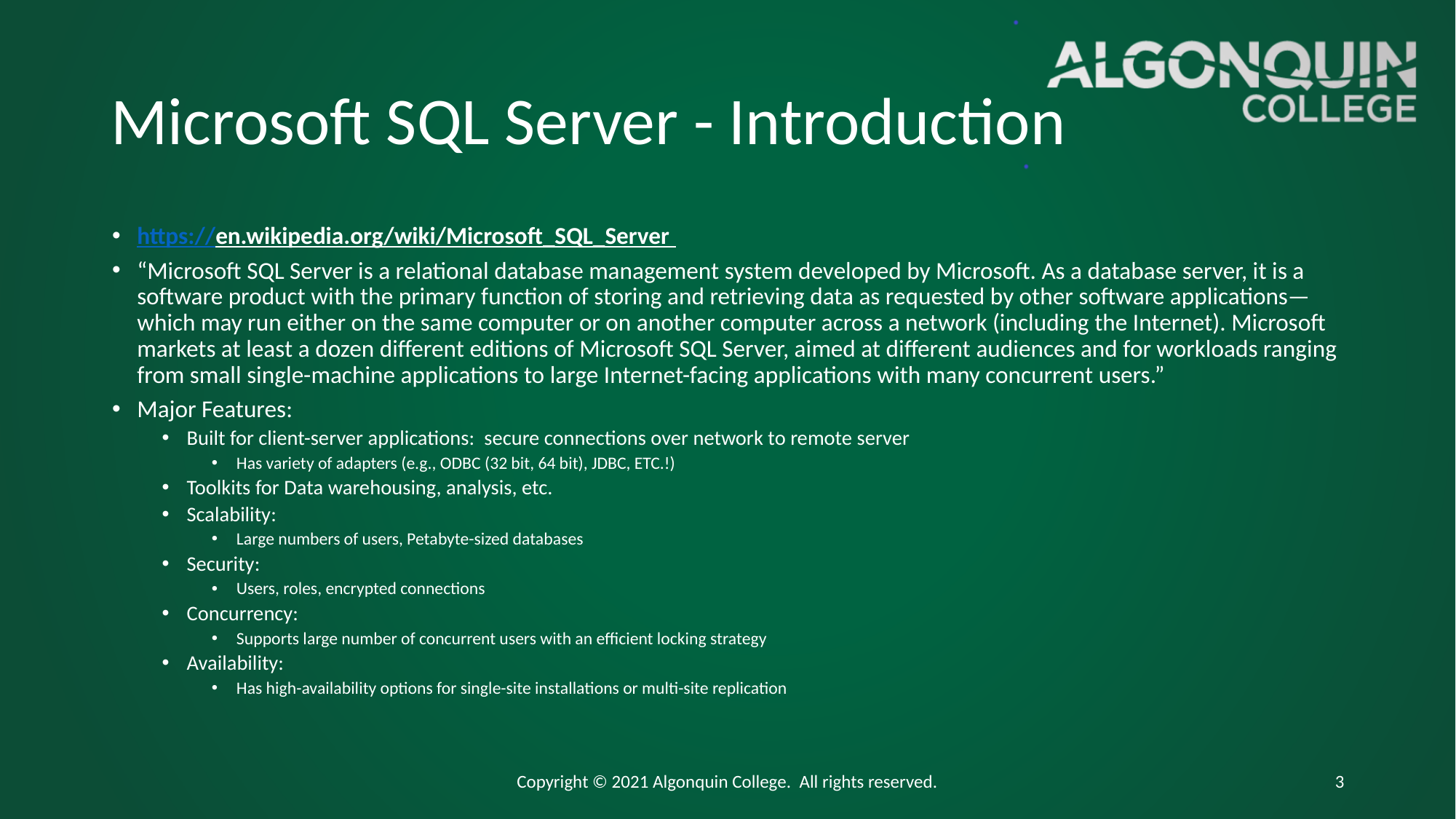

# Microsoft SQL Server - Introduction
https://en.wikipedia.org/wiki/Microsoft_SQL_Server
“Microsoft SQL Server is a relational database management system developed by Microsoft. As a database server, it is a software product with the primary function of storing and retrieving data as requested by other software applications—which may run either on the same computer or on another computer across a network (including the Internet). Microsoft markets at least a dozen different editions of Microsoft SQL Server, aimed at different audiences and for workloads ranging from small single-machine applications to large Internet-facing applications with many concurrent users.”
Major Features:
Built for client-server applications:  secure connections over network to remote server
Has variety of adapters (e.g., ODBC (32 bit, 64 bit), JDBC, ETC.!)
Toolkits for Data warehousing, analysis, etc.
Scalability:
Large numbers of users, Petabyte-sized databases
Security:
Users, roles, encrypted connections
Concurrency:
Supports large number of concurrent users with an efficient locking strategy
Availability:
Has high-availability options for single-site installations or multi-site replication

Copyright © 2021 Algonquin College.  All rights reserved.
3